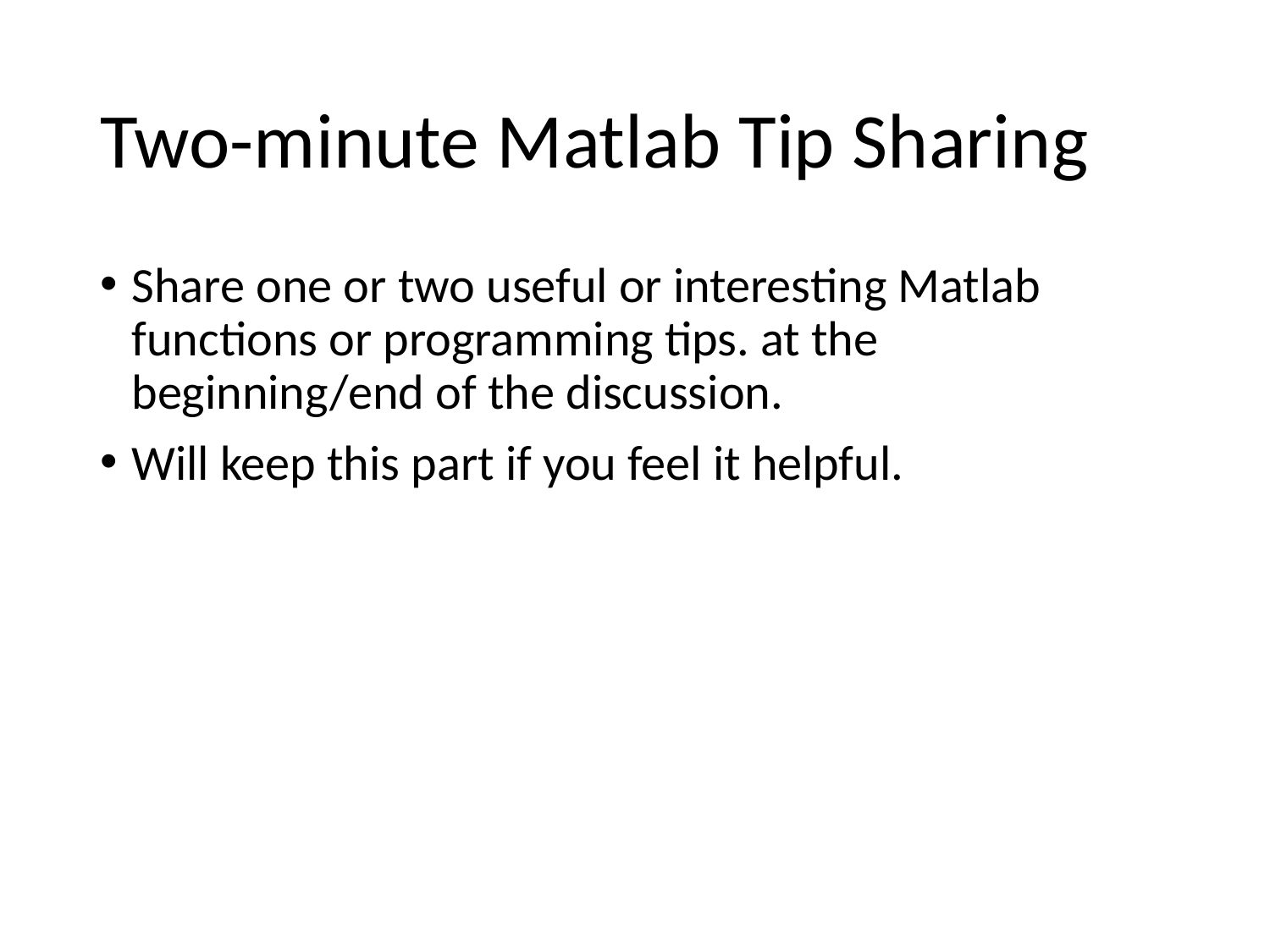

# Two-minute Matlab Tip Sharing
Share one or two useful or interesting Matlab functions or programming tips. at the beginning/end of the discussion.
Will keep this part if you feel it helpful.